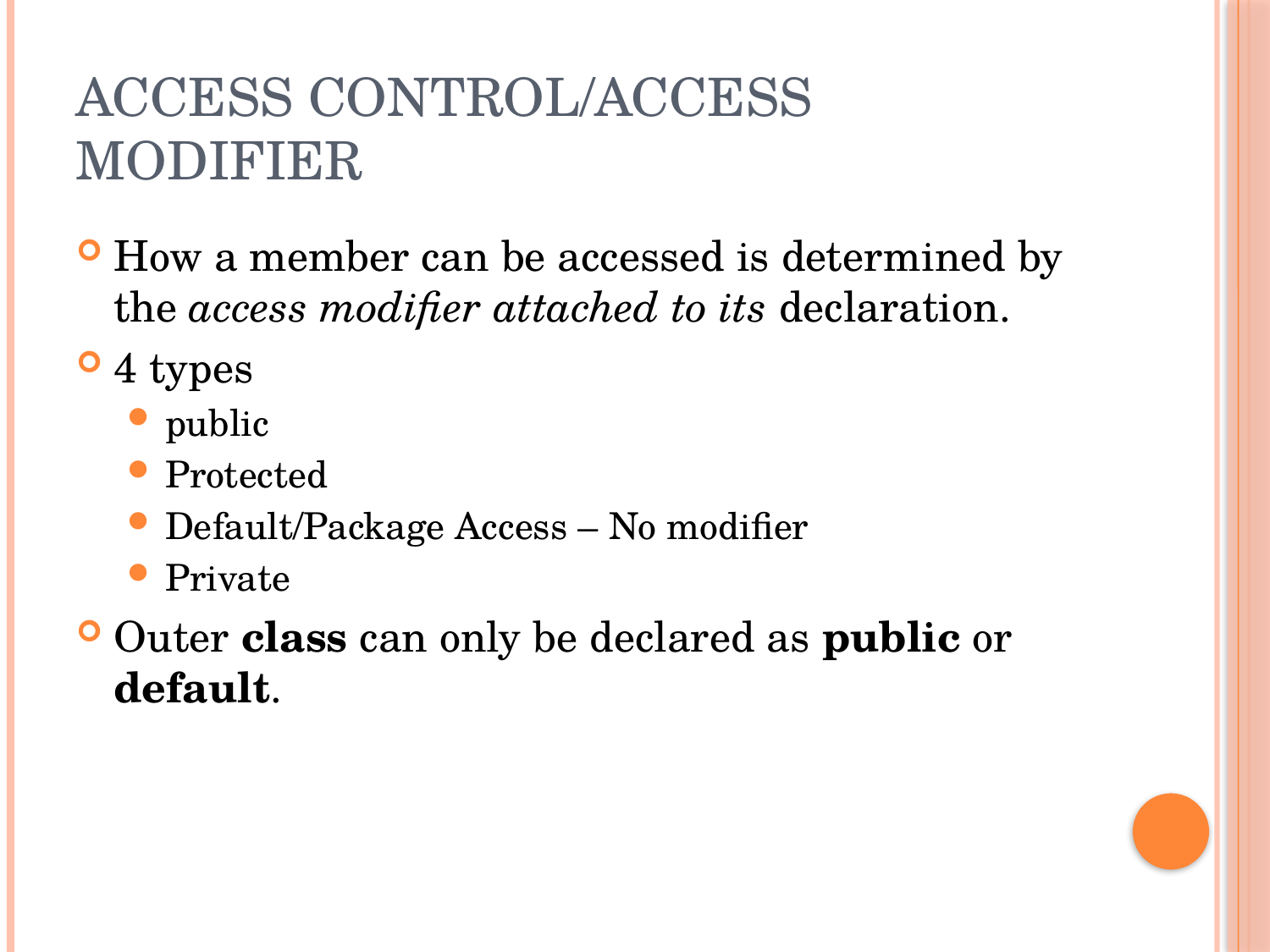

# Access Control/Access Modifier
How a member can be accessed is determined by the access modifier attached to its declaration.
4 types
public
Protected
Default/Package Access – No modifier
Private
Outer class can only be declared as public or default.